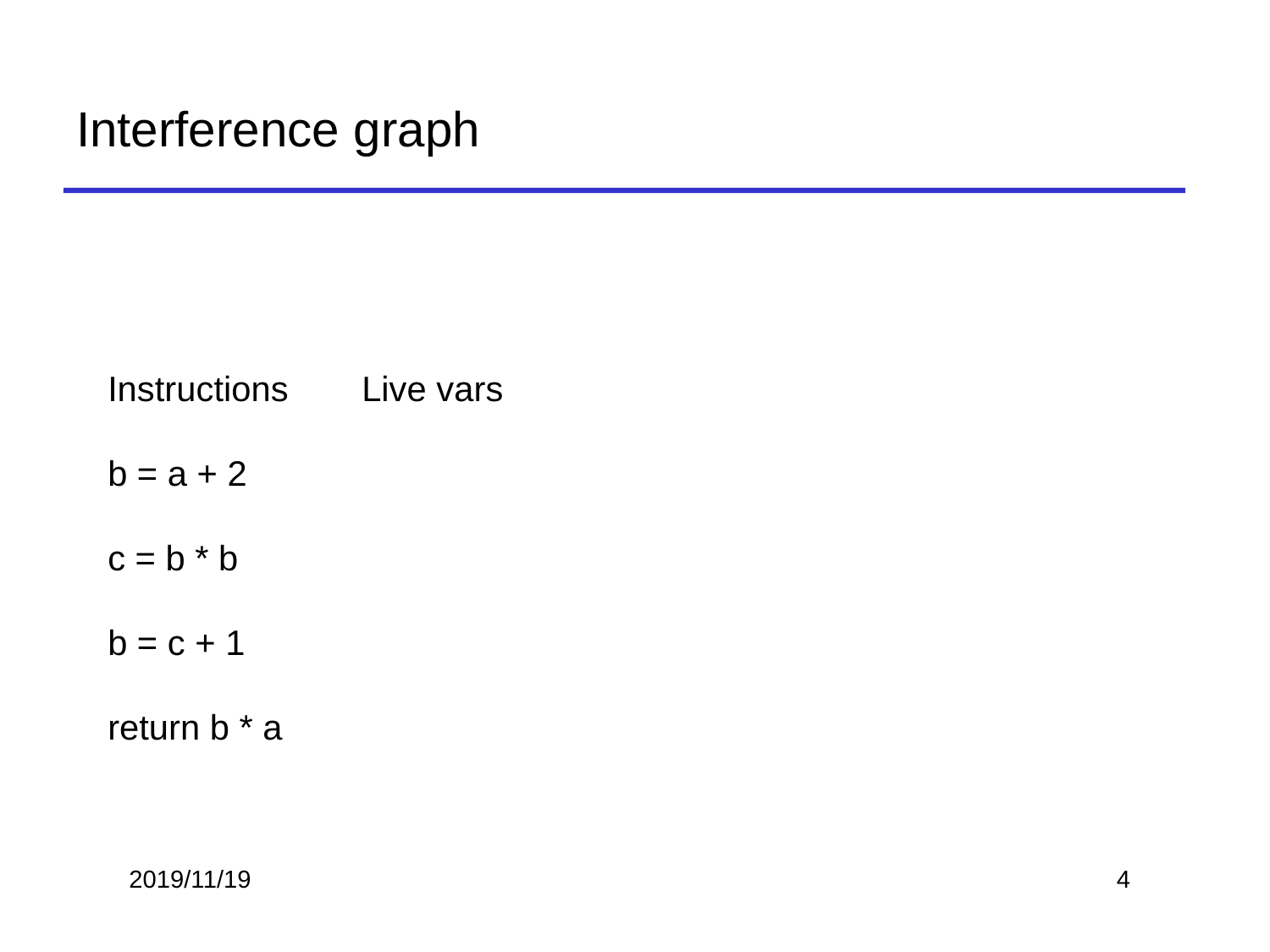

# Interference graph

Instructions	Live vars

b = a + 2

c = b * b

b = c + 1

return b * a
2019/11/19
4